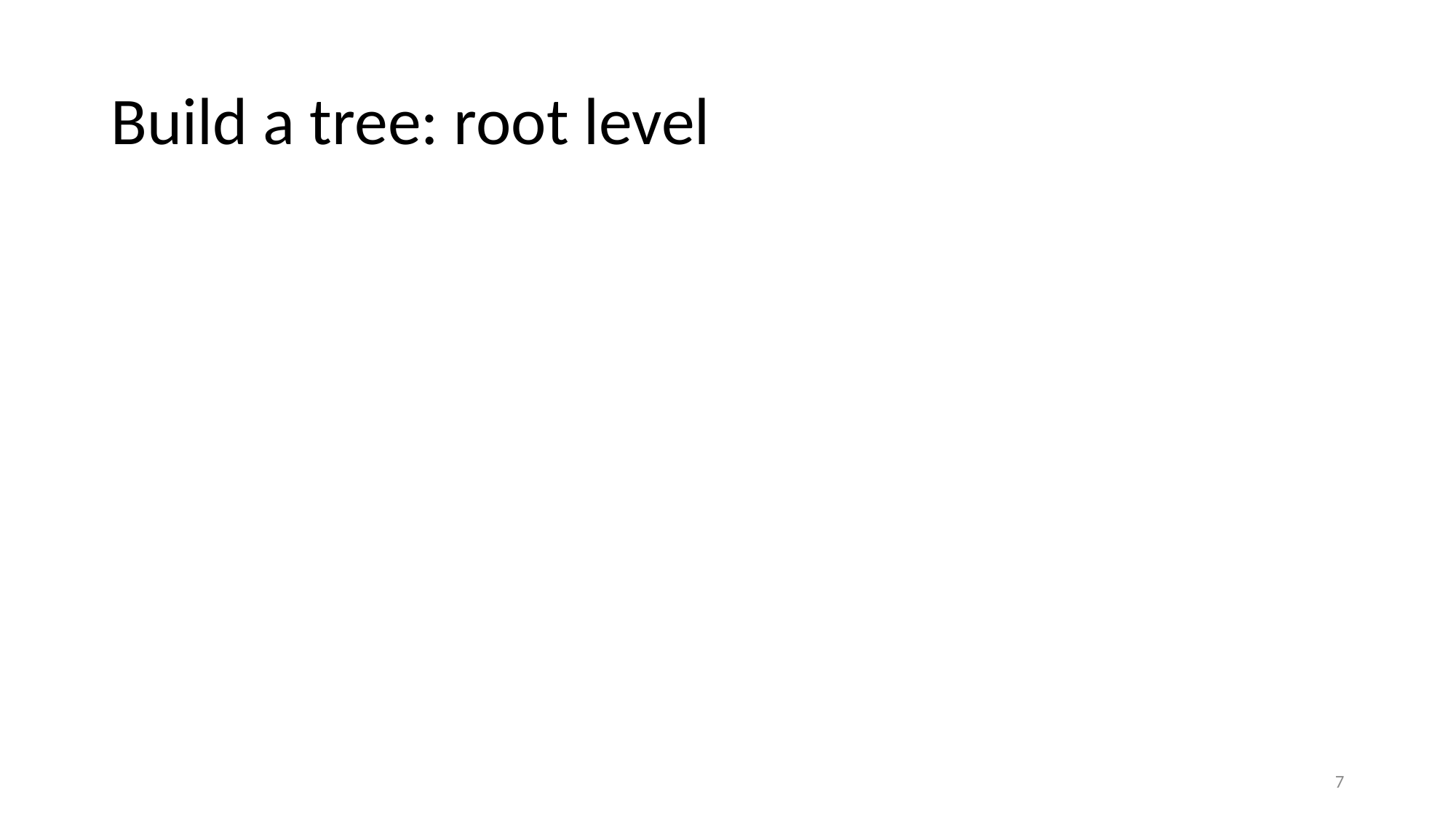

# Build a tree: root level

7